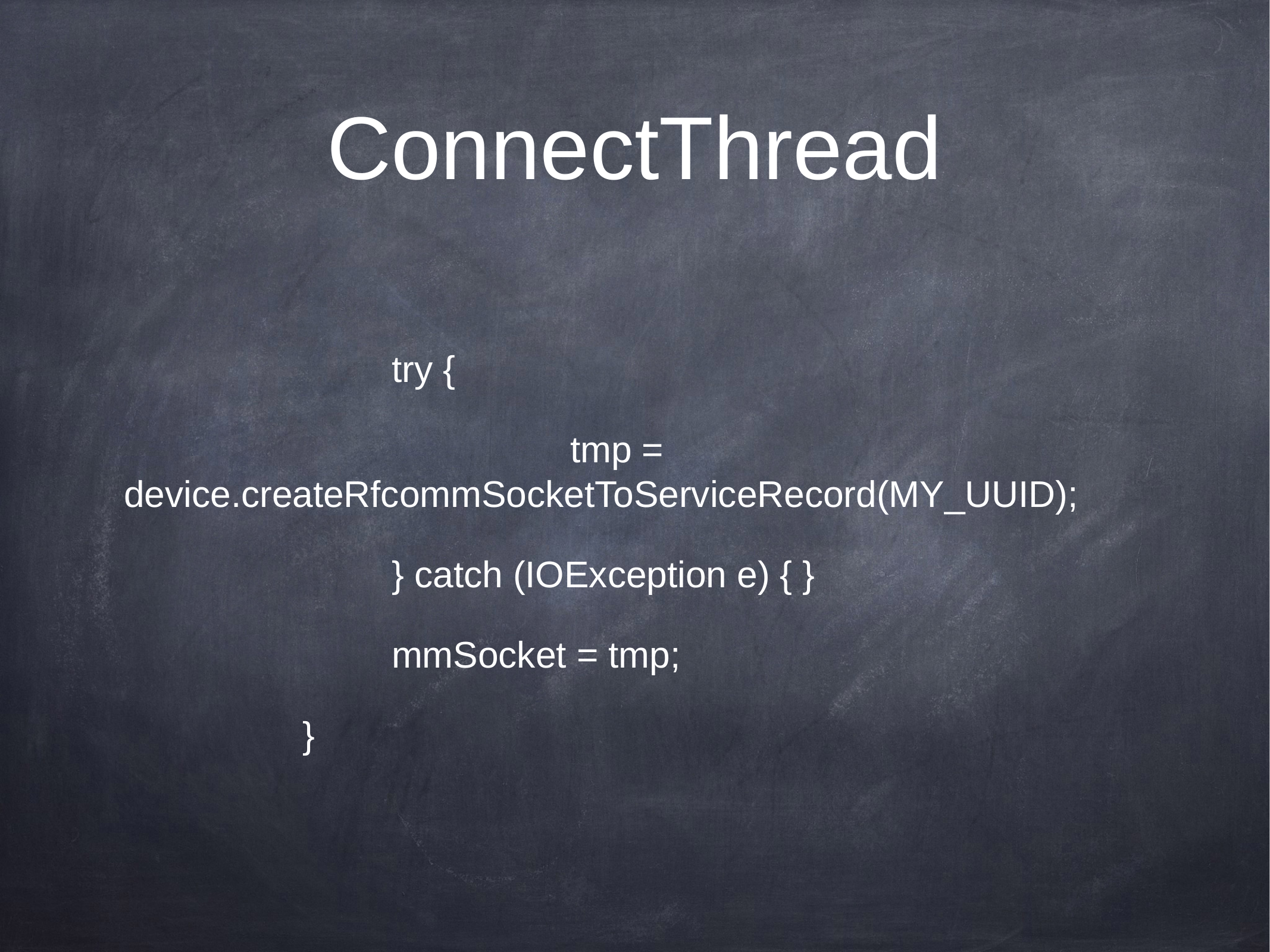

# ConnectThread
			try {
					tmp = device.createRfcommSocketToServiceRecord(MY_UUID);
			} catch (IOException e) { }
			mmSocket = tmp;
		}